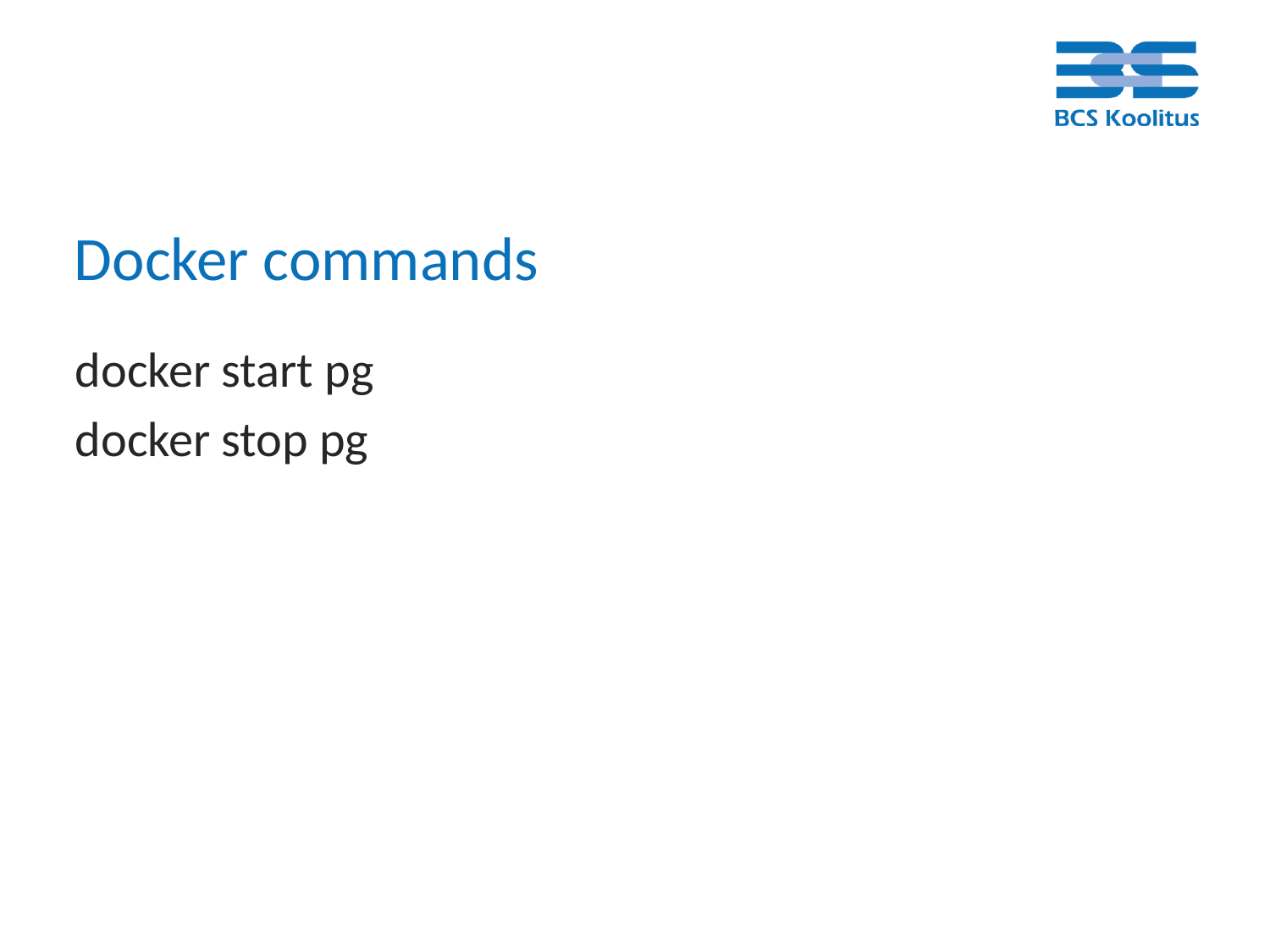

# Docker commands
docker start pg
docker stop pg